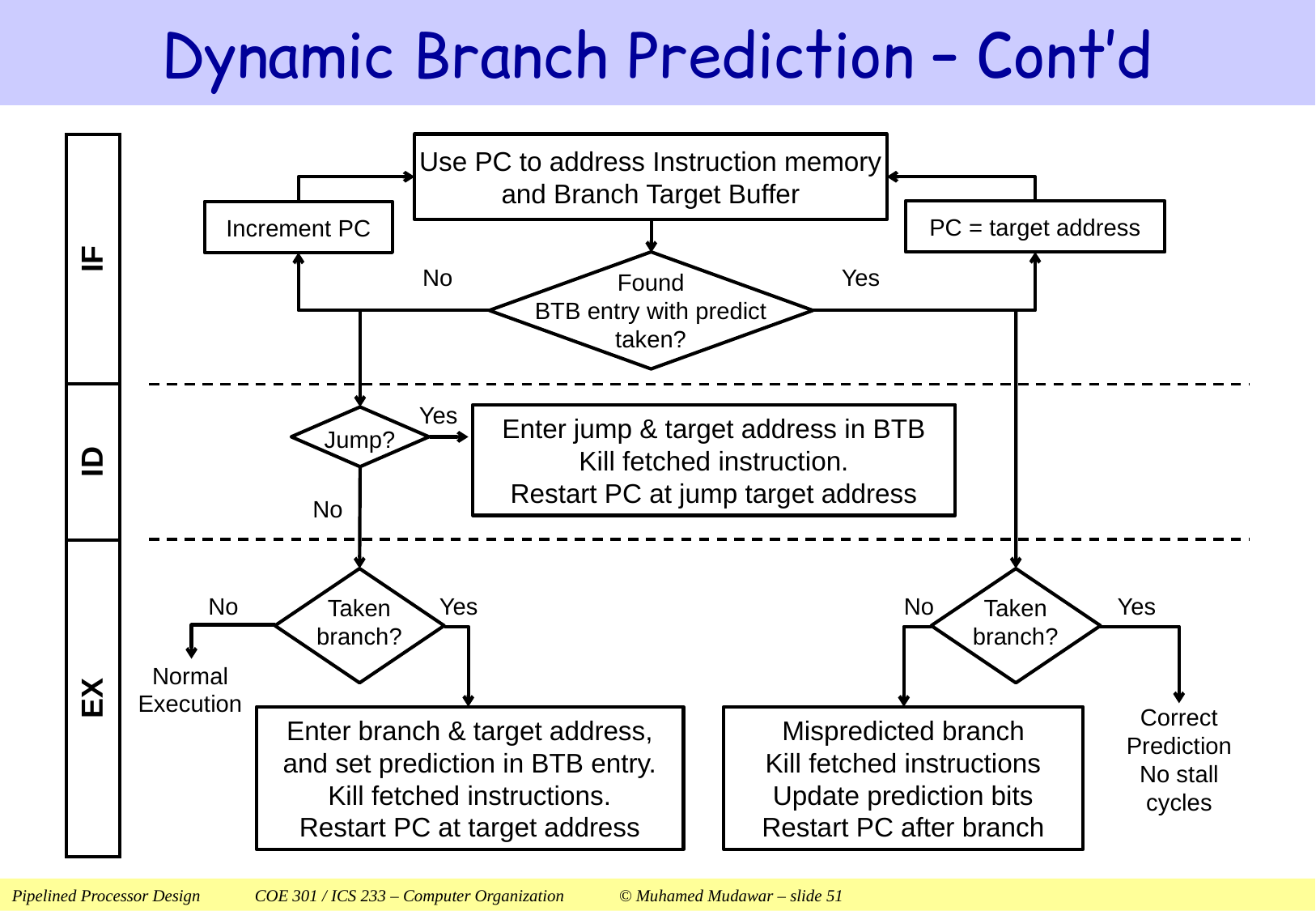

# Dynamic Branch Prediction – Cont’d
IF
ID
EX
Use PC to address Instruction memory and Branch Target Buffer
PC = target address
Increment PC

Found
BTB entry with predict
taken?
No
Yes
Yes
Enter jump & target address in BTB
Kill fetched instruction.
Restart PC at jump target address

Jump?
No

Taken
branch?

Taken
branch?
No
Yes
No
Yes

Normal
Execution
Correct
Prediction
No stall
cycles
Enter branch & target address,
and set prediction in BTB entry.
Kill fetched instructions.
Restart PC at target address
Mispredicted branch
Kill fetched instructions
Update prediction bits
Restart PC after branch